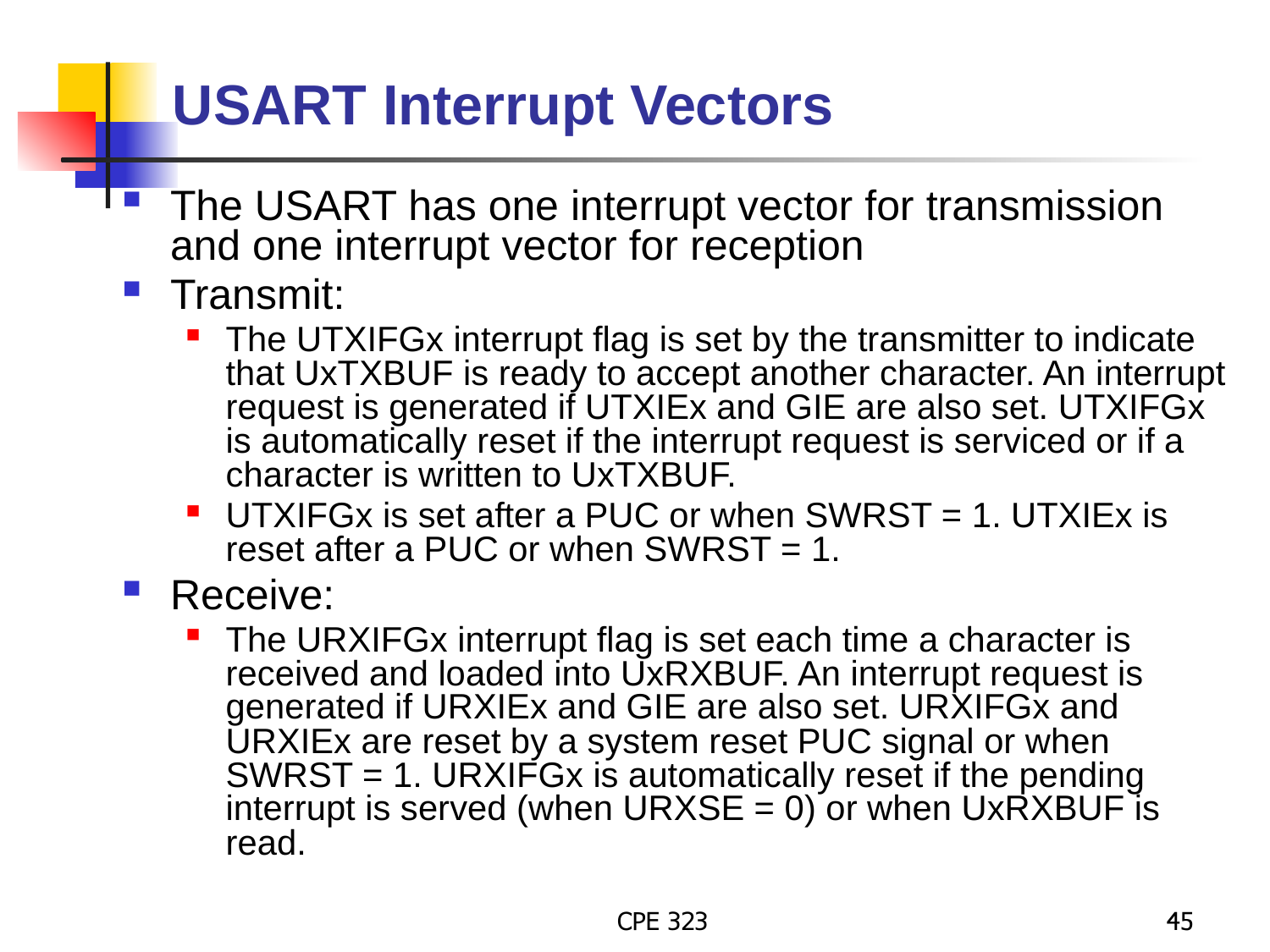

# USART Interrupt Vectors
The USART has one interrupt vector for transmission and one interrupt vector for reception
Transmit:
The UTXIFGx interrupt flag is set by the transmitter to indicate that UxTXBUF is ready to accept another character. An interrupt request is generated if UTXIEx and GIE are also set. UTXIFGx is automatically reset if the interrupt request is serviced or if a character is written to UxTXBUF.
UTXIFGx is set after a PUC or when SWRST = 1. UTXIEx is reset after a PUC or when SWRST = 1.
Receive:
The URXIFGx interrupt flag is set each time a character is received and loaded into UxRXBUF. An interrupt request is generated if URXIEx and GIE are also set. URXIFGx and URXIEx are reset by a system reset PUC signal or when SWRST = 1. URXIFGx is automatically reset if the pending interrupt is served (when URXSE = 0) or when UxRXBUF is read.
CPE 323
45